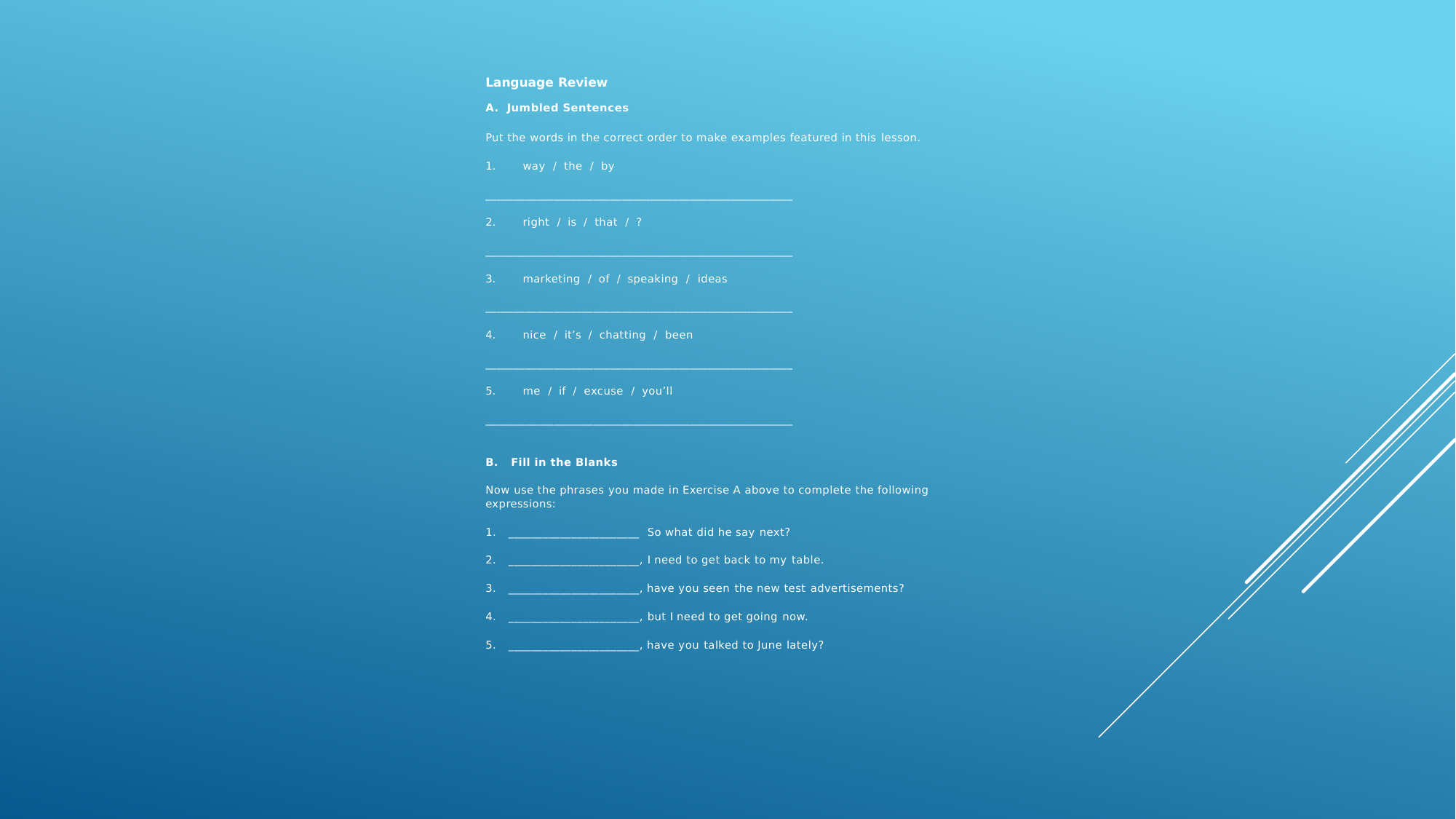

Language Review
A.  Jumbled Sentences

Put the words in the correct order to make examples featured in this lesson.

way  /  the  / by

______________________________________________________

right  /  is  /  that  /  ?

______________________________________________________

marketing  /  of  /  speaking  /  ideas

______________________________________________________

nice  /  it’s  /  chatting  /  been

______________________________________________________

me  /  if  /  excuse  / you’ll

______________________________________________________

B.	Fill in the Blanks

Now use the phrases you made in Exercise A above to complete the following  expressions:

1.	_______________________  So what did he say next?

2.	_______________________, I need to get back to my table.

3.	_______________________, have you seen the new test advertisements?

4.	_______________________, but I need to get going now.

5.	_______________________, have you talked to June lately?
925English Lesson 003  – How to Keep a Conversation Going
7